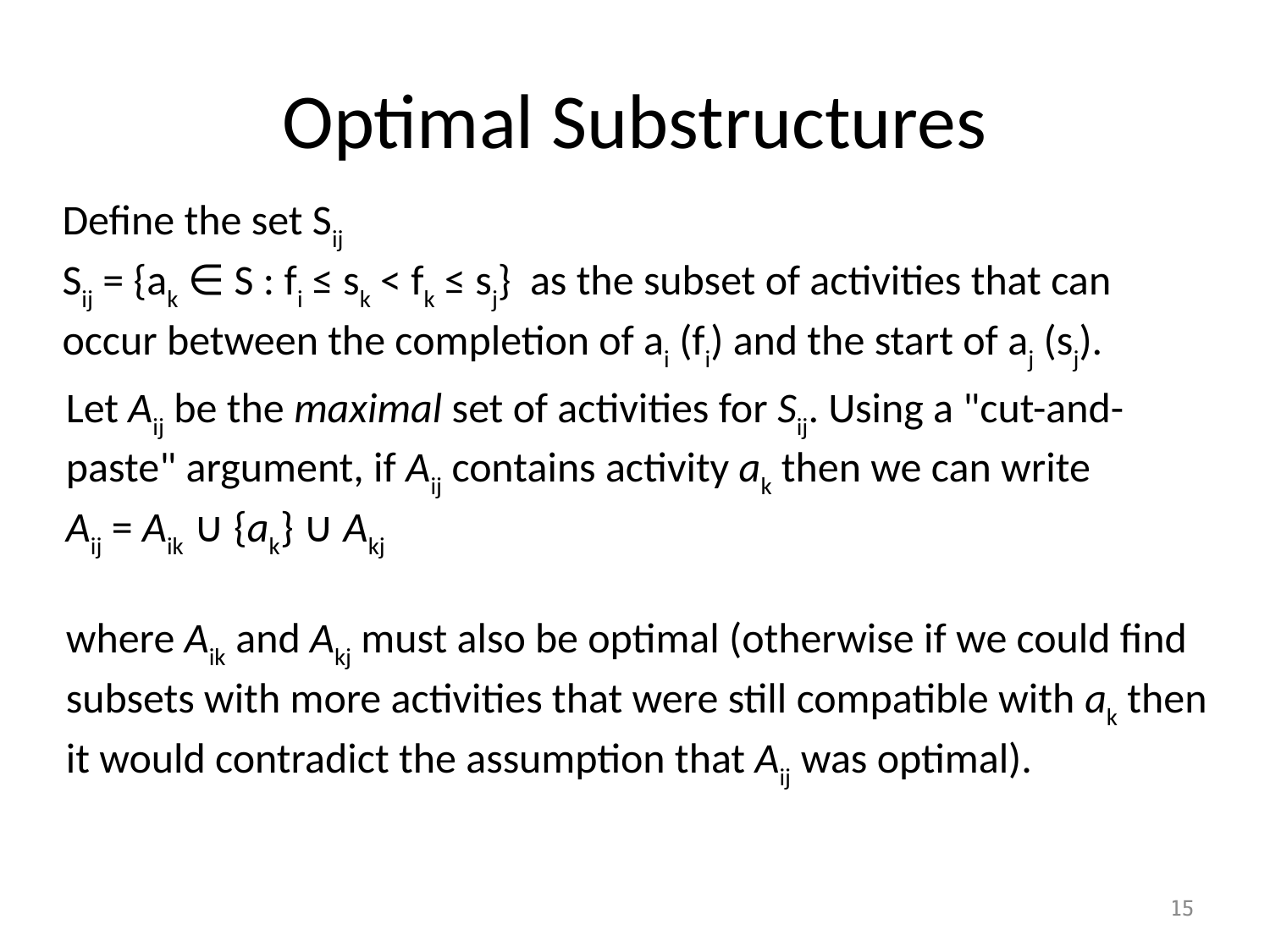

# Optimal Substructures

Define the set Sij
Sij = {ak ∈ S : fi ≤ sk < fk ≤ sj}  as the subset of activities that can occur between the completion of ai (fi) and the start of aj (sj).

Let Aij be the maximal set of activities for Sij. Using a "cut-and-paste" argument, if Aij contains activity ak then we can write
Aij = Aik ∪ {ak} ∪ Akj

where Aik and Akj must also be optimal (otherwise if we could find subsets with more activities that were still compatible with ak then it would contradict the assumption that Aij was optimal).

15